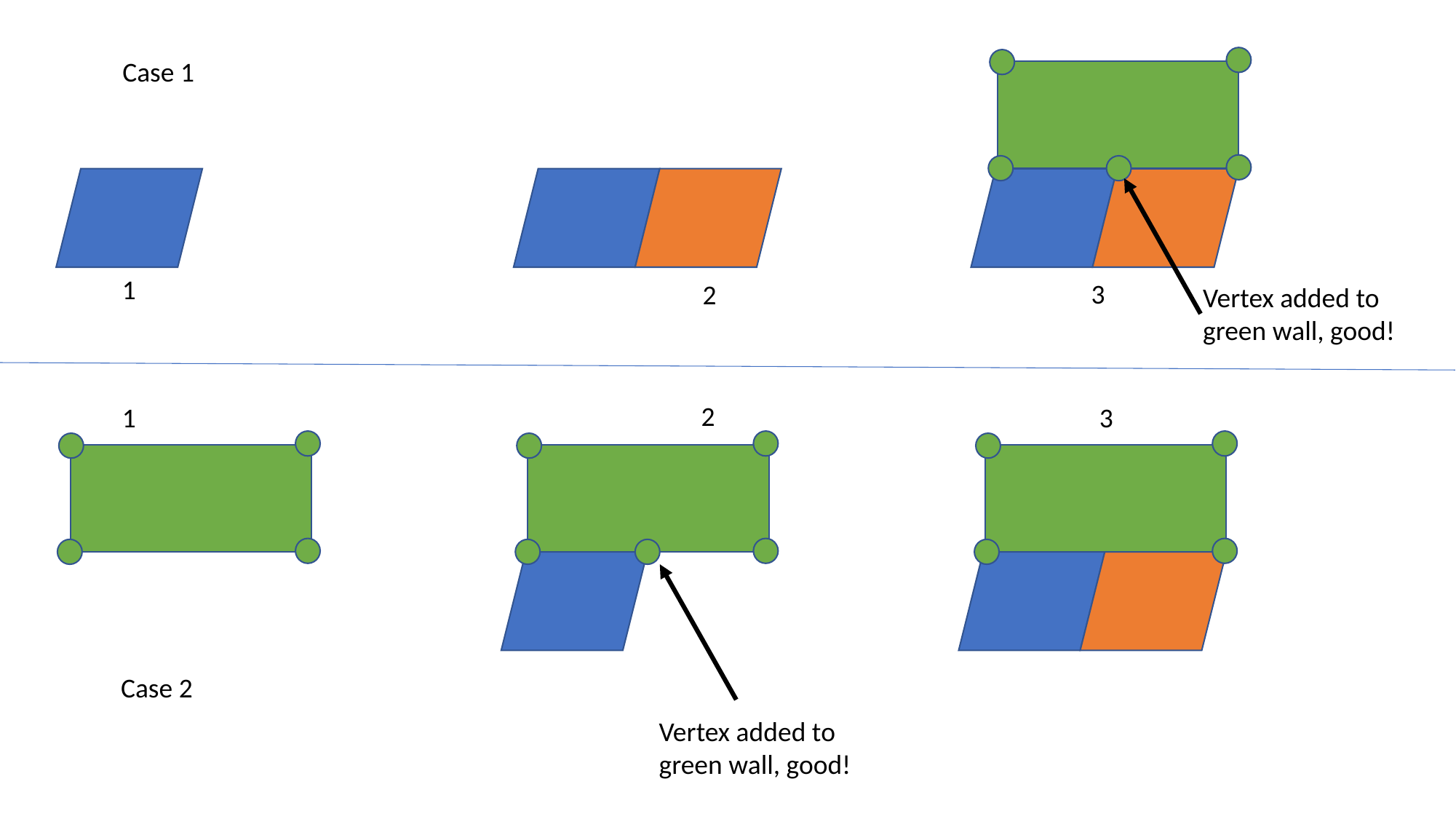

Case 1

1
3
2
Vertex added to green wall, good!
2
1
3

Case 2
Vertex added to green wall, good!